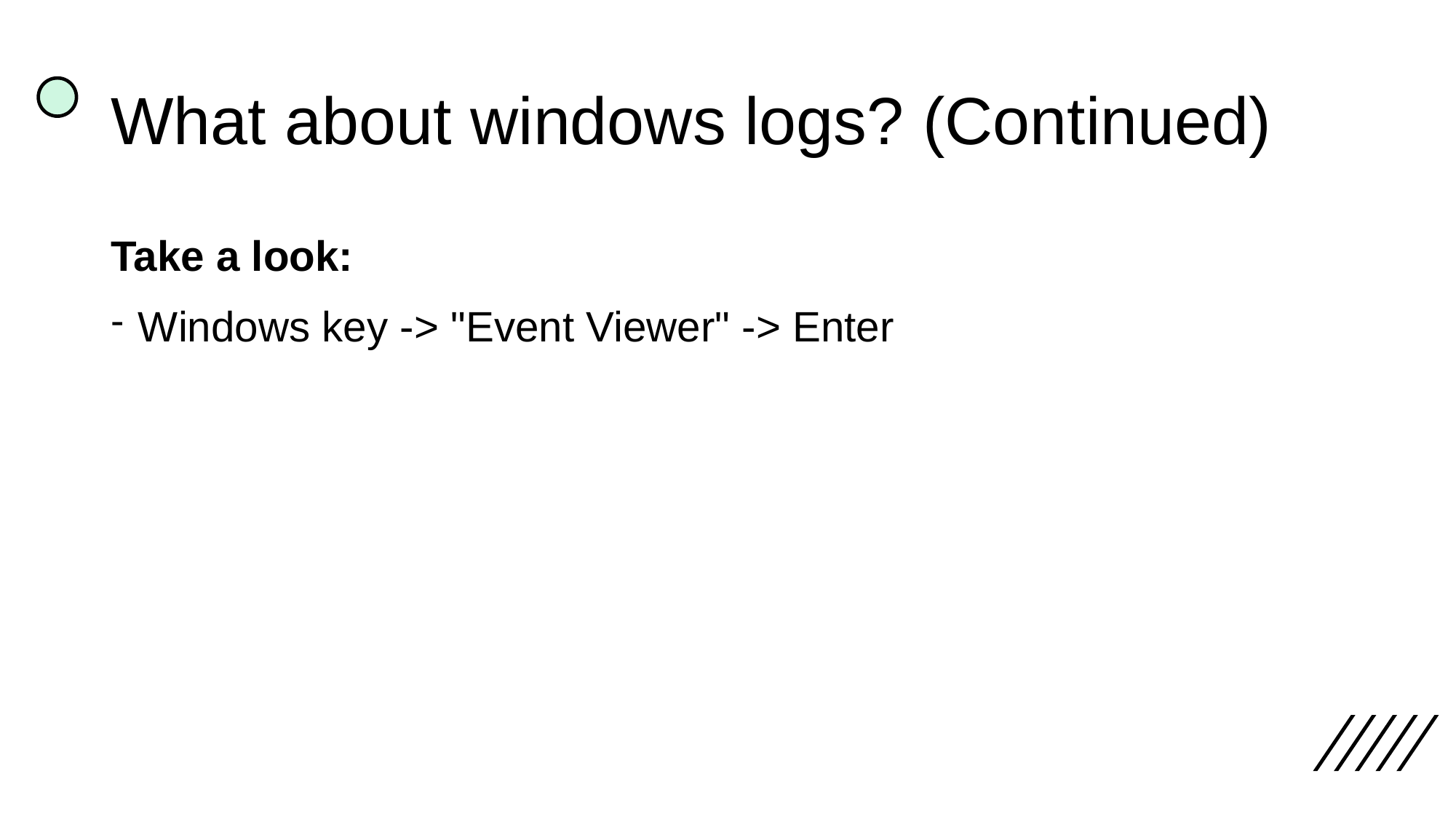

# What about windows logs? (Continued)
Take a look:
Windows key -> "Event Viewer" -> Enter